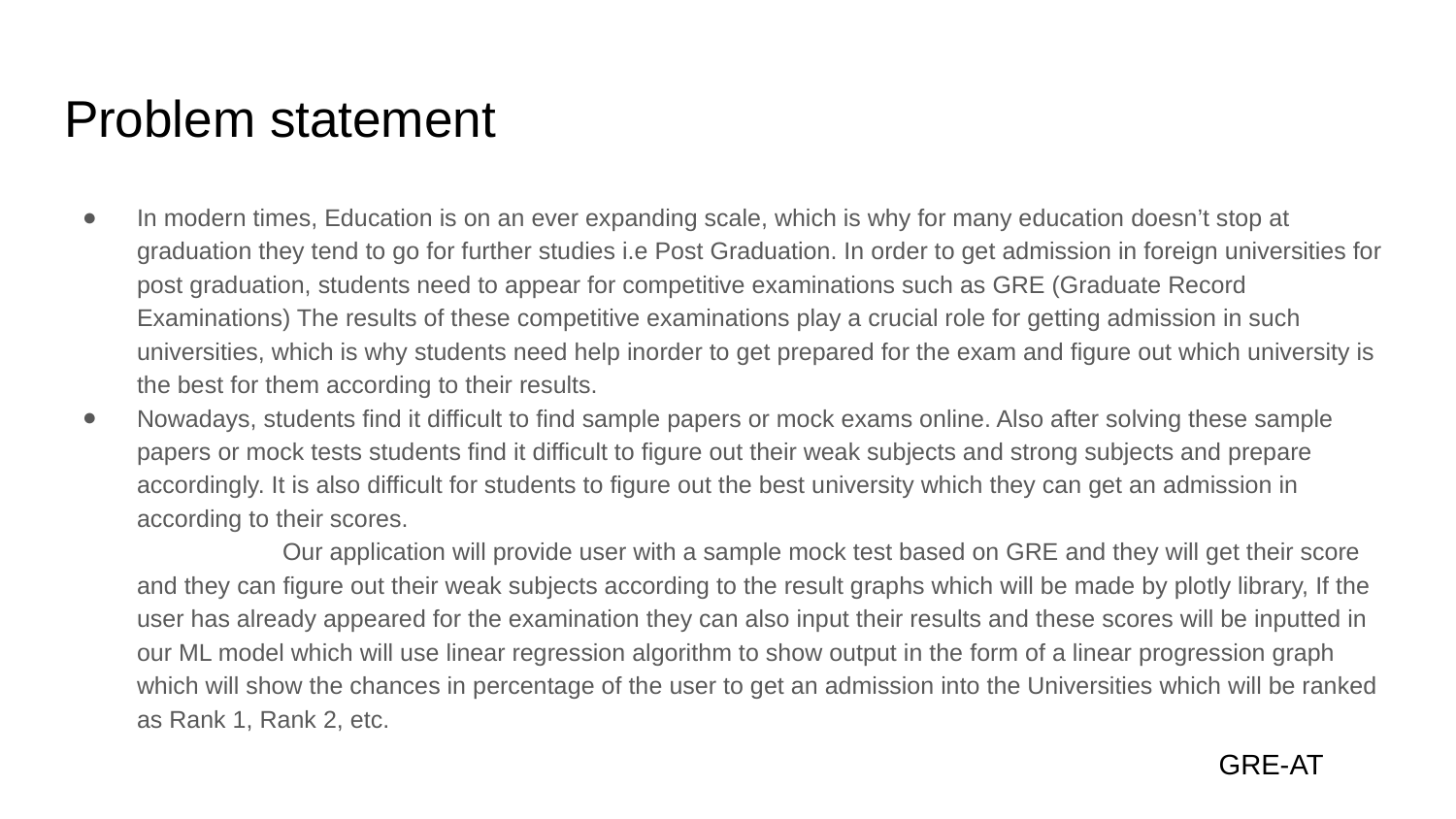

# Problem statement
In modern times, Education is on an ever expanding scale, which is why for many education doesn’t stop at graduation they tend to go for further studies i.e Post Graduation. In order to get admission in foreign universities for post graduation, students need to appear for competitive examinations such as GRE (Graduate Record Examinations) The results of these competitive examinations play a crucial role for getting admission in such universities, which is why students need help inorder to get prepared for the exam and figure out which university is the best for them according to their results.
Nowadays, students find it difficult to find sample papers or mock exams online. Also after solving these sample papers or mock tests students find it difficult to figure out their weak subjects and strong subjects and prepare accordingly. It is also difficult for students to figure out the best university which they can get an admission in according to their scores.
	Our application will provide user with a sample mock test based on GRE and they will get their score and they can figure out their weak subjects according to the result graphs which will be made by plotly library, If the user has already appeared for the examination they can also input their results and these scores will be inputted in our ML model which will use linear regression algorithm to show output in the form of a linear progression graph which will show the chances in percentage of the user to get an admission into the Universities which will be ranked as Rank 1, Rank 2, etc.

GRE-AT